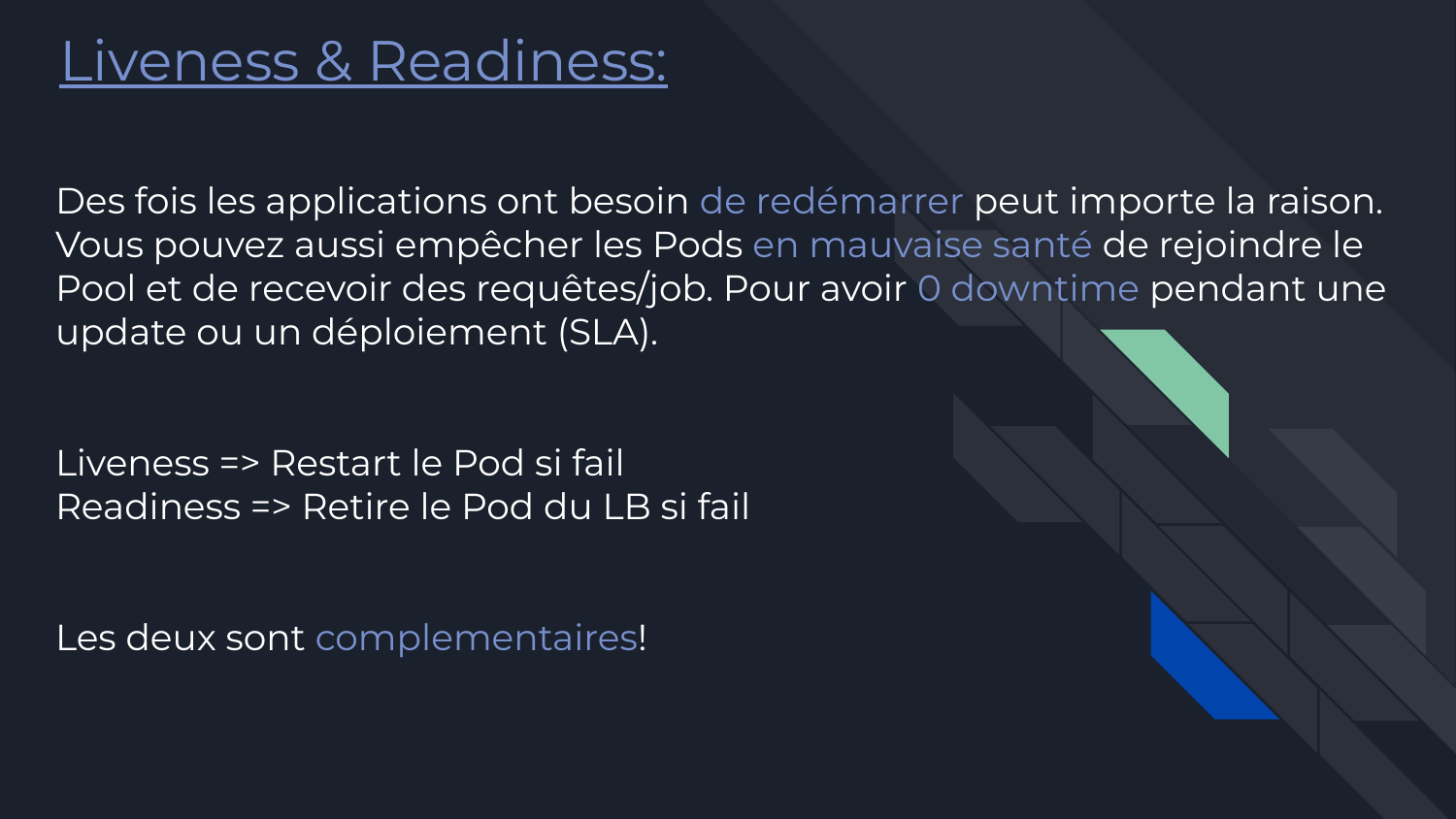

# Liveness & Readiness:
Des fois les applications ont besoin de redémarrer peut importe la raison. Vous pouvez aussi empêcher les Pods en mauvaise santé de rejoindre le Pool et de recevoir des requêtes/job. Pour avoir 0 downtime pendant une update ou un déploiement (SLA).

Liveness => Restart le Pod si fail
Readiness => Retire le Pod du LB si fail

Les deux sont complementaires!